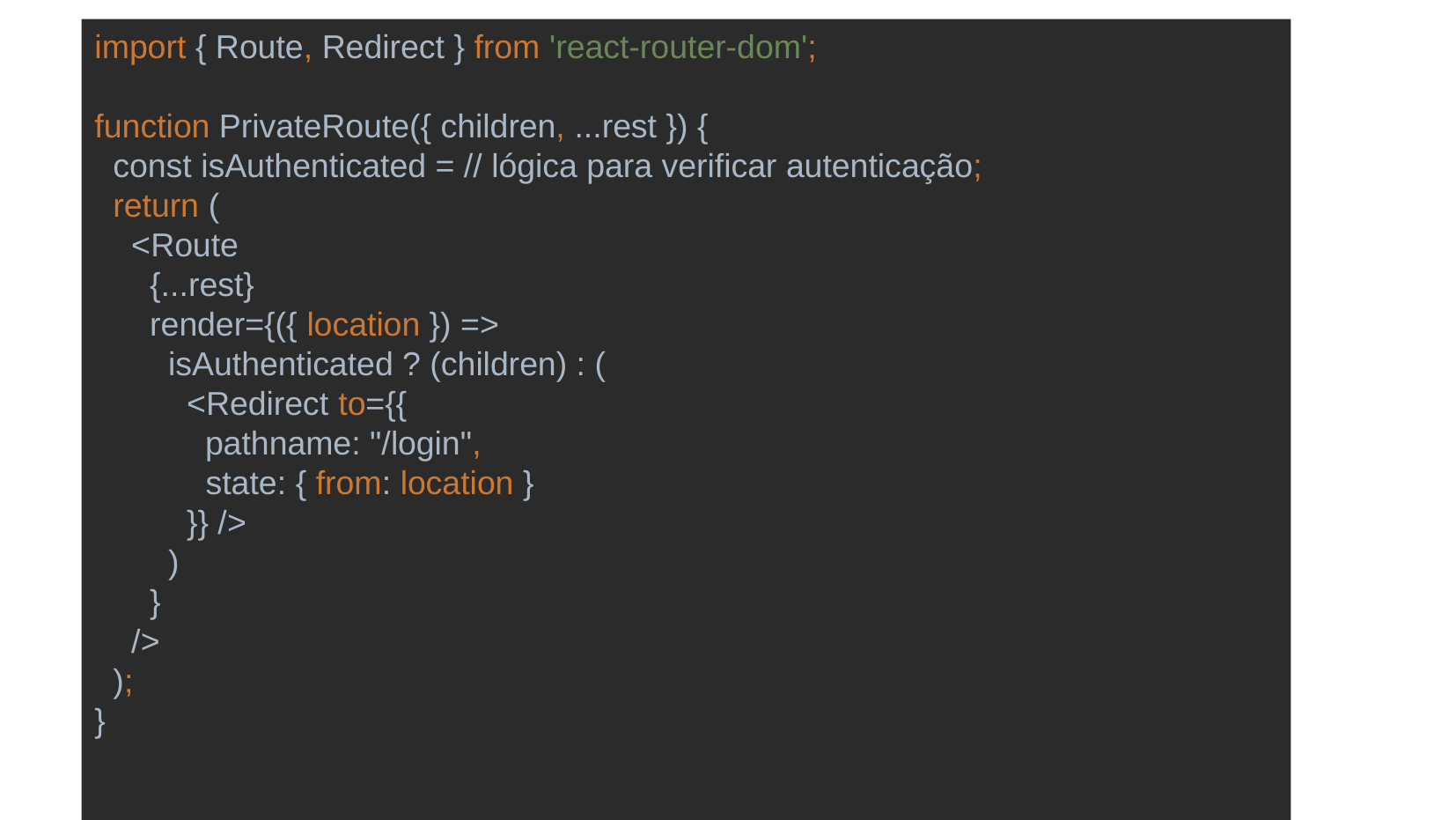

import { Route, Redirect } from 'react-router-dom';
function PrivateRoute({ children, ...rest }) {
  const isAuthenticated = // lógica para verificar autenticação;
  return (
    <Route
      {...rest}
      render={({ location }) =>
        isAuthenticated ? (children) : (
          <Redirect to={{
            pathname: "/login",
            state: { from: location }
          }} />
        )
      }
    />
  );
}